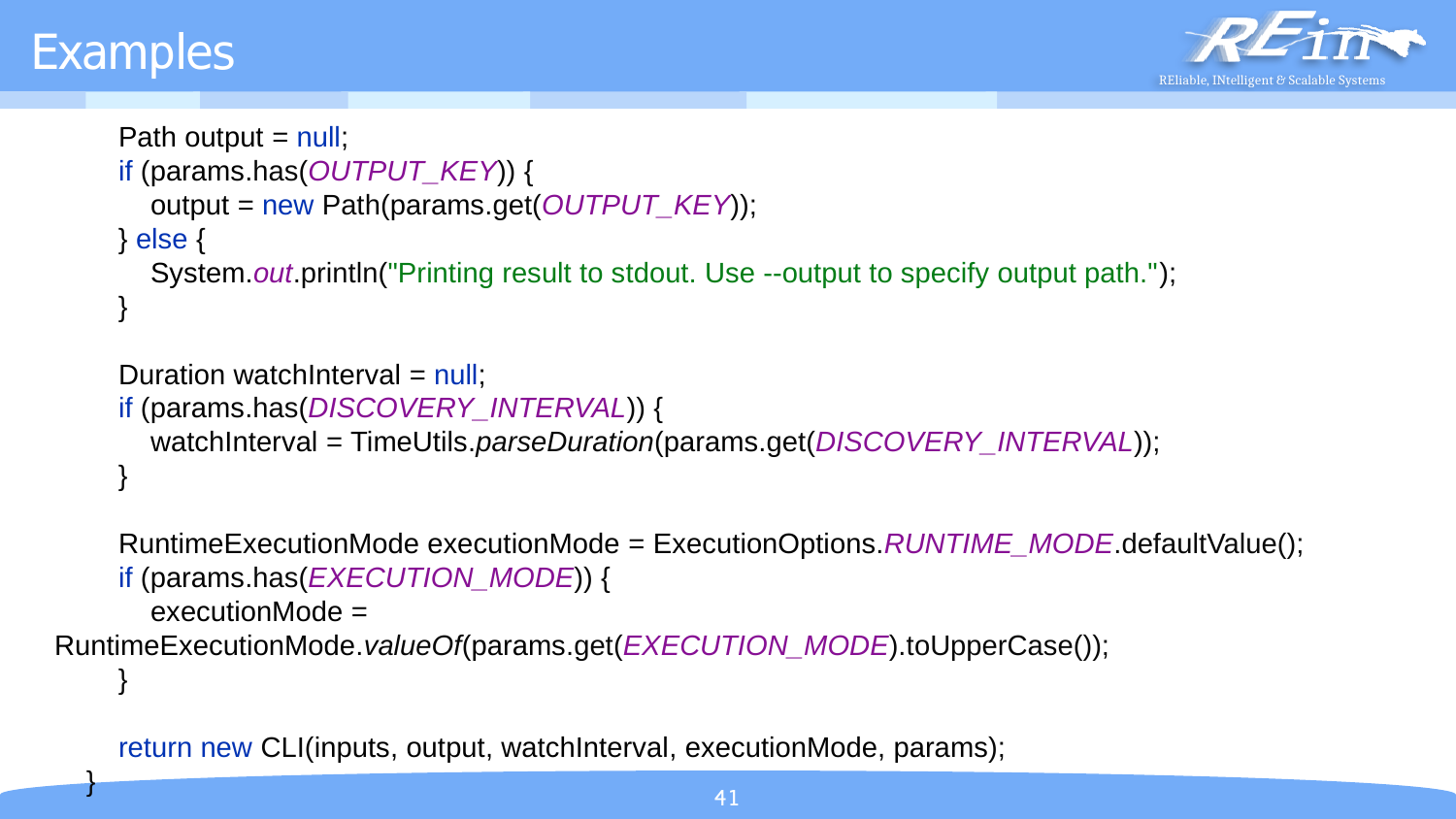

# Examples
        Path output = null;
        if (params.has(OUTPUT_KEY)) {
            output = new Path(params.get(OUTPUT_KEY));
        } else {
            System.out.println("Printing result to stdout. Use --output to specify output path.");
        }
        Duration watchInterval = null;
        if (params.has(DISCOVERY_INTERVAL)) {
            watchInterval = TimeUtils.parseDuration(params.get(DISCOVERY_INTERVAL));
        }
        RuntimeExecutionMode executionMode = ExecutionOptions.RUNTIME_MODE.defaultValue();
        if (params.has(EXECUTION_MODE)) {
            executionMode = RuntimeExecutionMode.valueOf(params.get(EXECUTION_MODE).toUpperCase());
        }
        return new CLI(inputs, output, watchInterval, executionMode, params);
    }
41